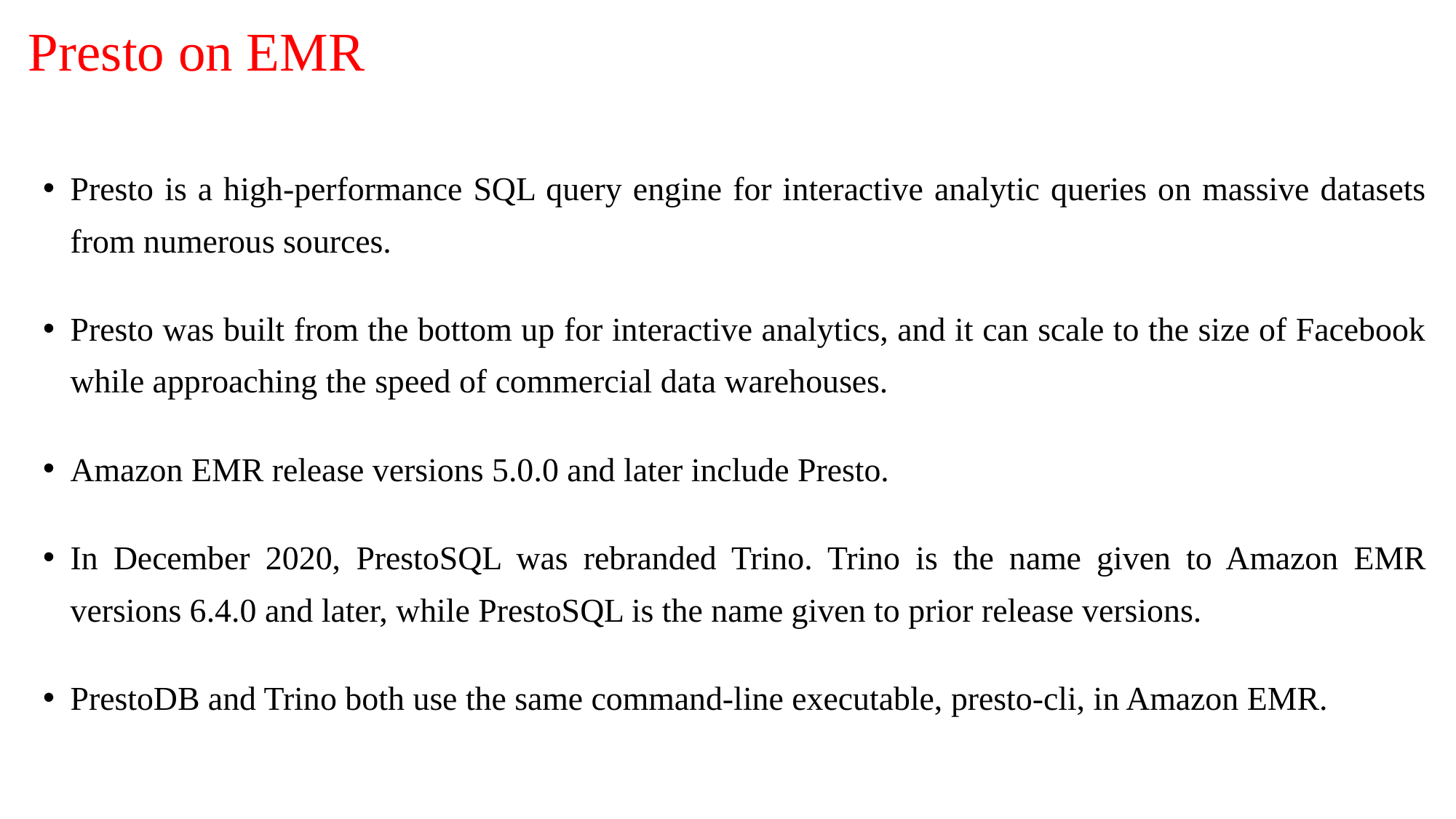

# Presto on EMR
Presto is a high-performance SQL query engine for interactive analytic queries on massive datasets from numerous sources.
Presto was built from the bottom up for interactive analytics, and it can scale to the size of Facebook while approaching the speed of commercial data warehouses.
Amazon EMR release versions 5.0.0 and later include Presto.
In December 2020, PrestoSQL was rebranded Trino. Trino is the name given to Amazon EMR versions 6.4.0 and later, while PrestoSQL is the name given to prior release versions.
PrestoDB and Trino both use the same command-line executable, presto-cli, in Amazon EMR.